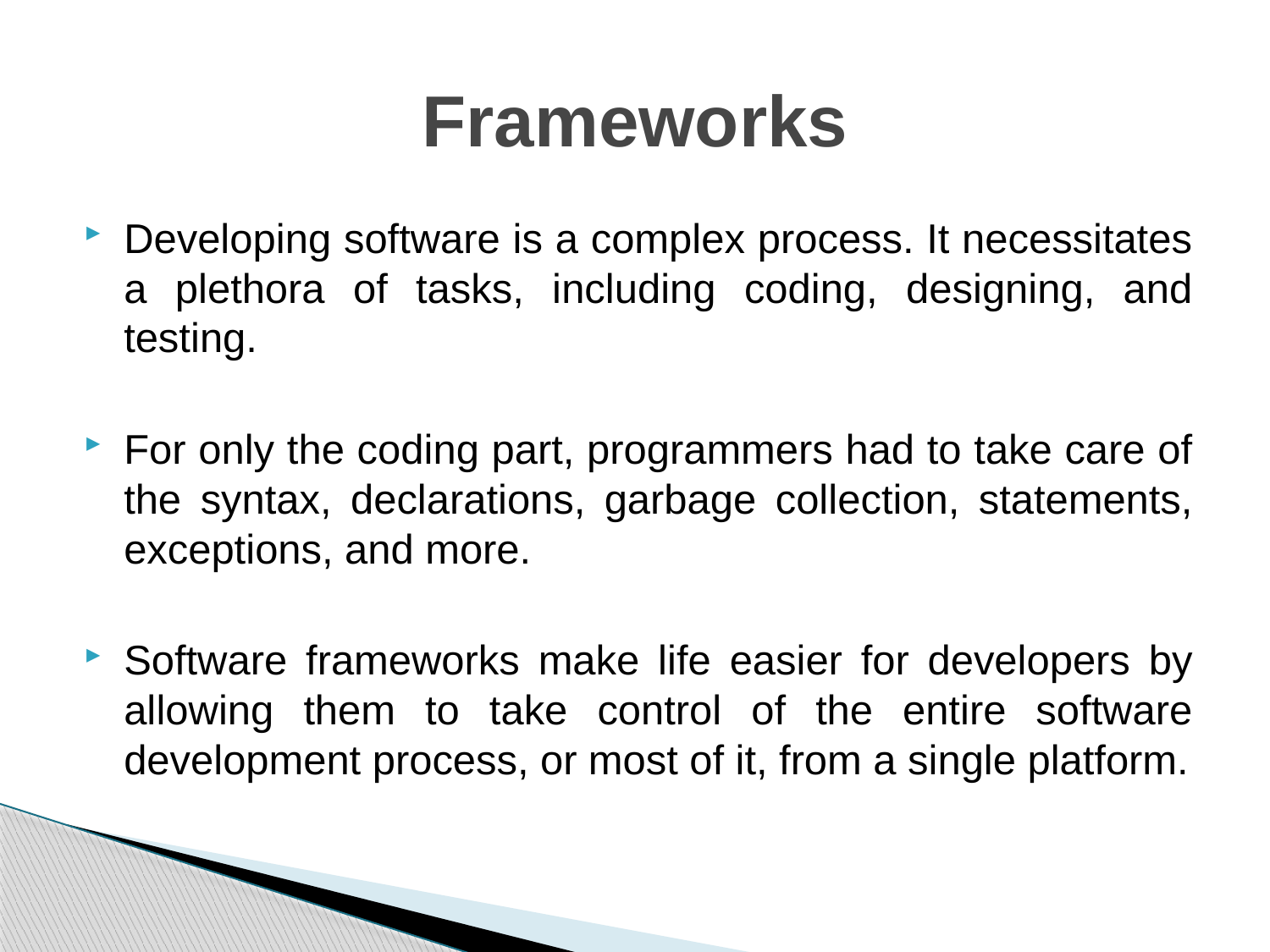

# Frameworks
Developing software is a complex process. It necessitates a plethora of tasks, including coding, designing, and testing.

For only the coding part, programmers had to take care of the syntax, declarations, garbage collection, statements, exceptions, and more.

Software frameworks make life easier for developers by allowing them to take control of the entire software development process, or most of it, from a single platform.